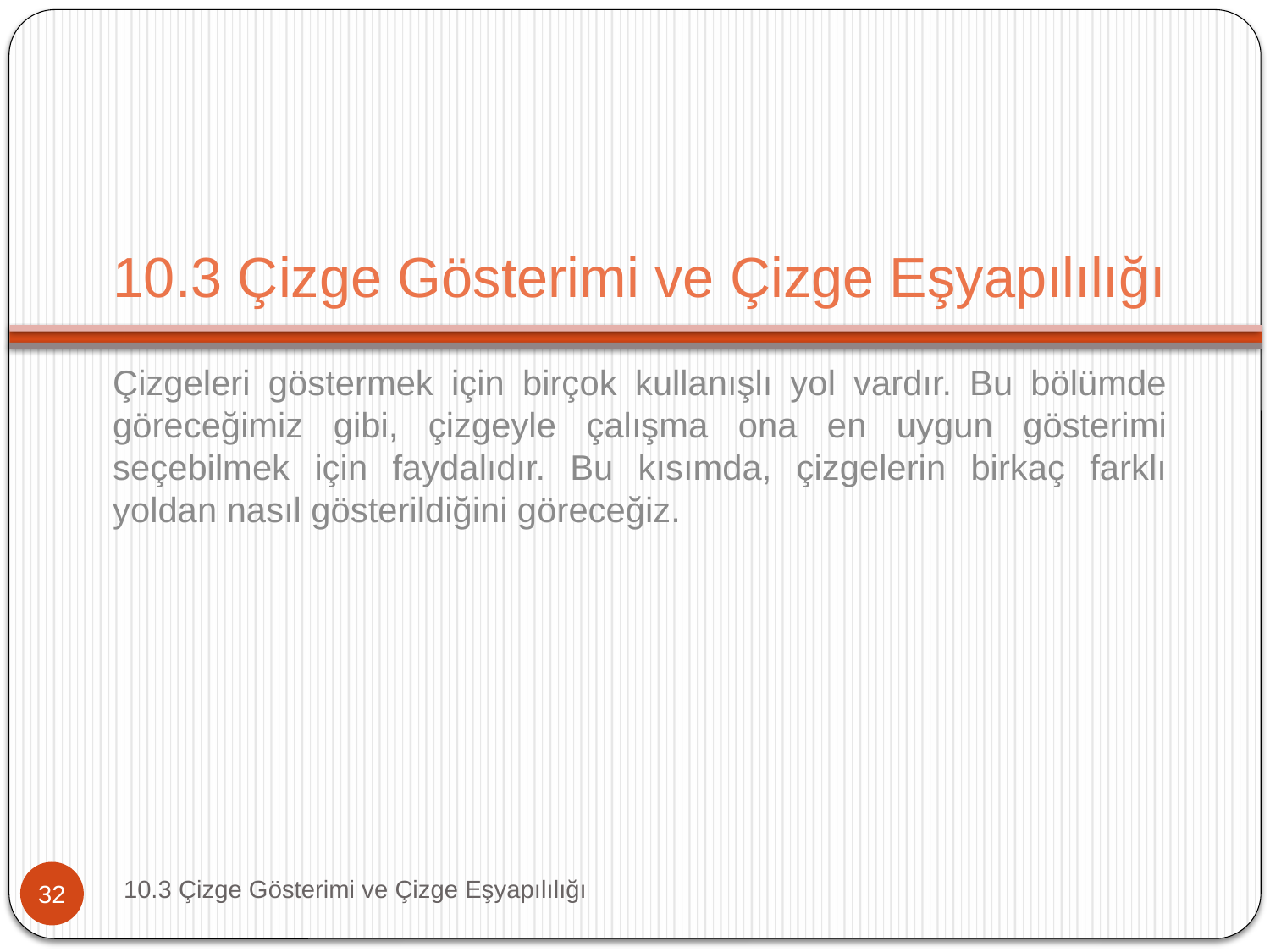

# 10.3 Çizge Gösterimi ve Çizge Eşyapılılığı
Çizgeleri göstermek için birçok kullanışlı yol vardır. Bu bölümde göreceğimiz gibi, çizgeyle çalışma ona en uygun gösterimi seçebilmek için faydalıdır. Bu kısımda, çizgelerin birkaç farklı yoldan nasıl gösterildiğini göreceğiz.

10.3 Çizge Gösterimi ve Çizge Eşyapılılığı
32